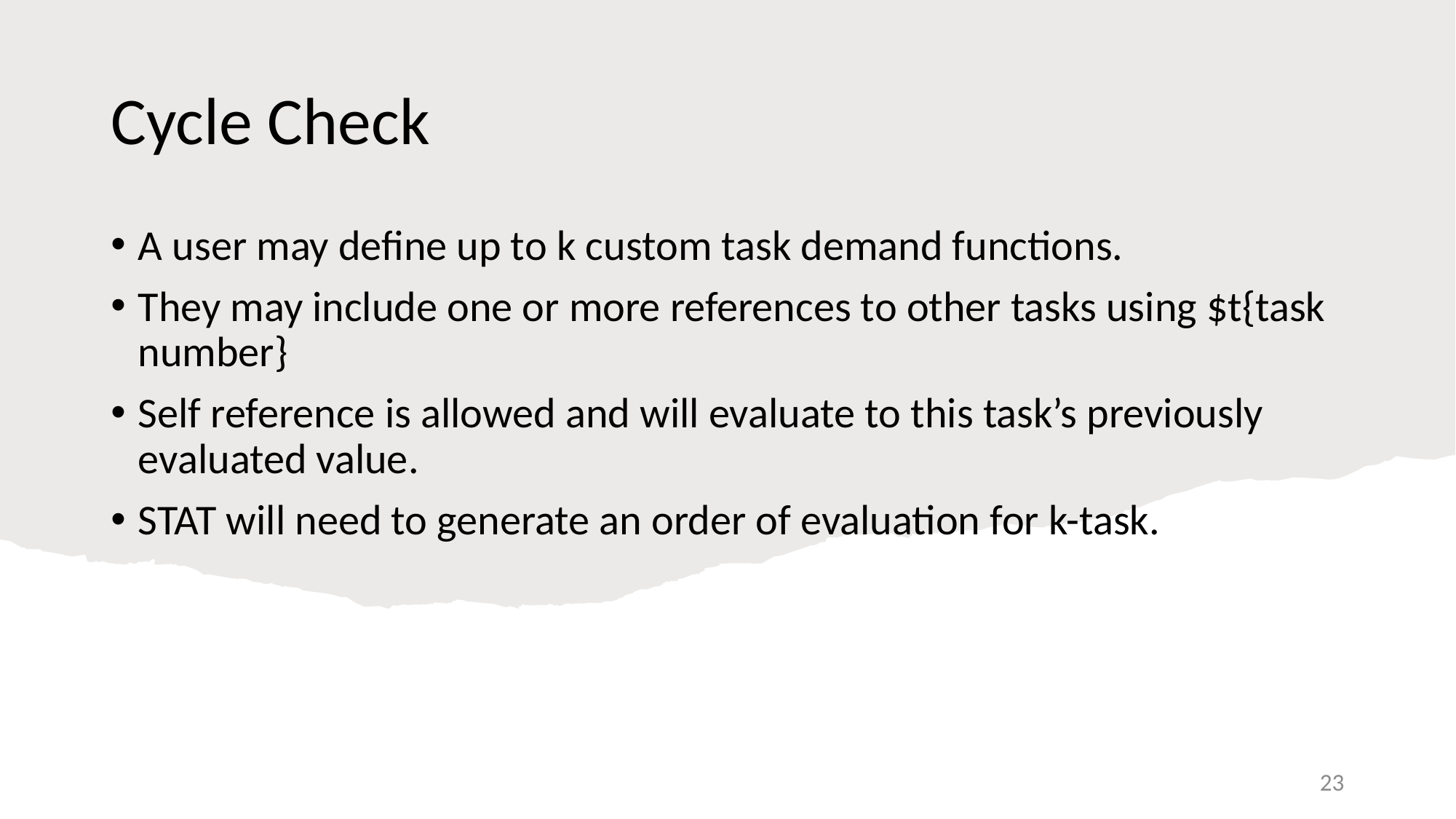

# Cycle Check
A user may define up to k custom task demand functions.
They may include one or more references to other tasks using $t{task number}
Self reference is allowed and will evaluate to this task’s previously evaluated value.
STAT will need to generate an order of evaluation for k-task.

23